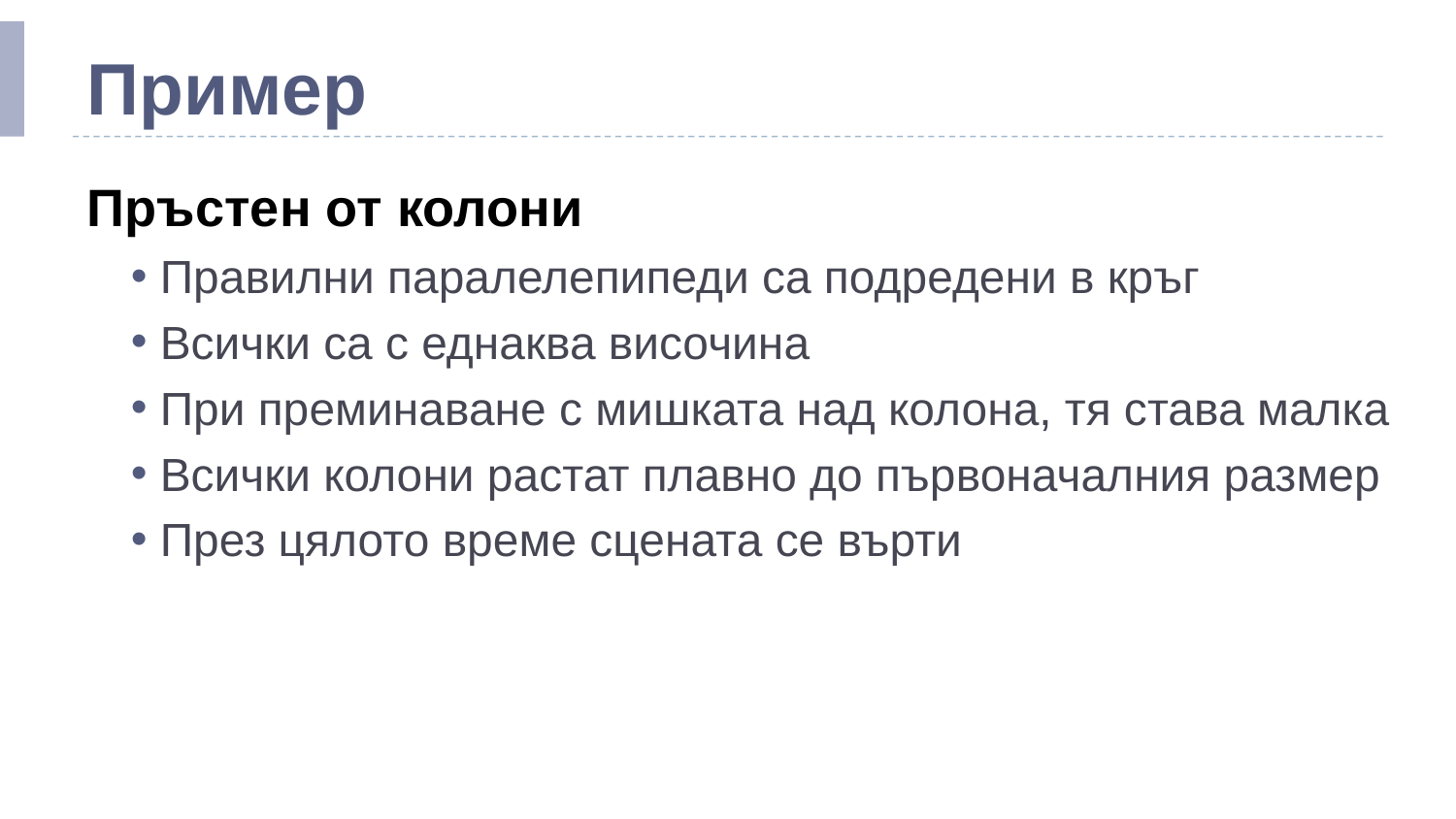

# Пример
Пръстен от колони
Правилни паралелепипеди са подредени в кръг
Всички са с еднаква височина
При преминаване с мишката над колона, тя става малка
Всички колони растат плавно до първоначалния размер
През цялото време сцената се върти